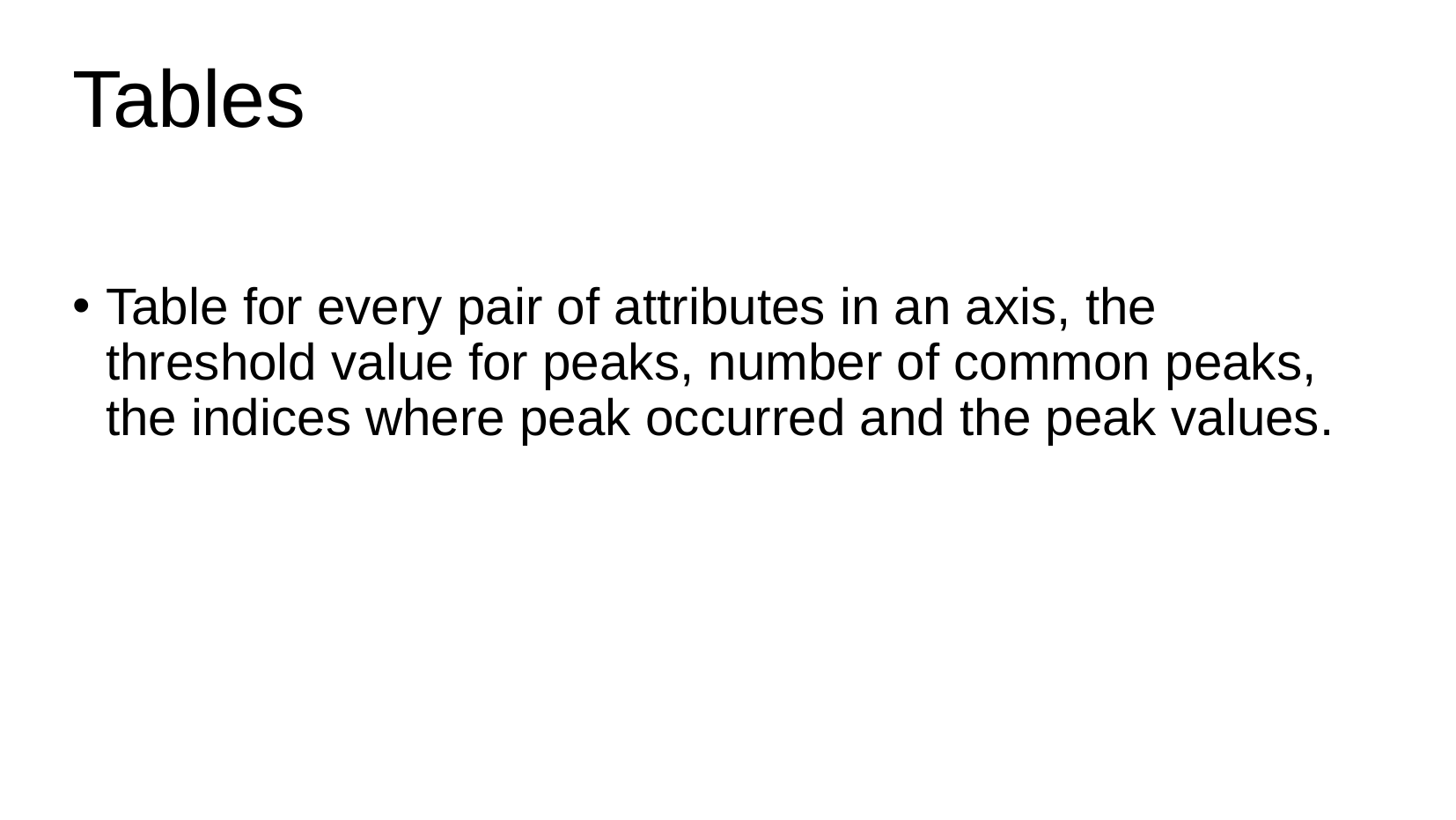

# Tables
Table for every pair of attributes in an axis, the threshold value for peaks, number of common peaks, the indices where peak occurred and the peak values.